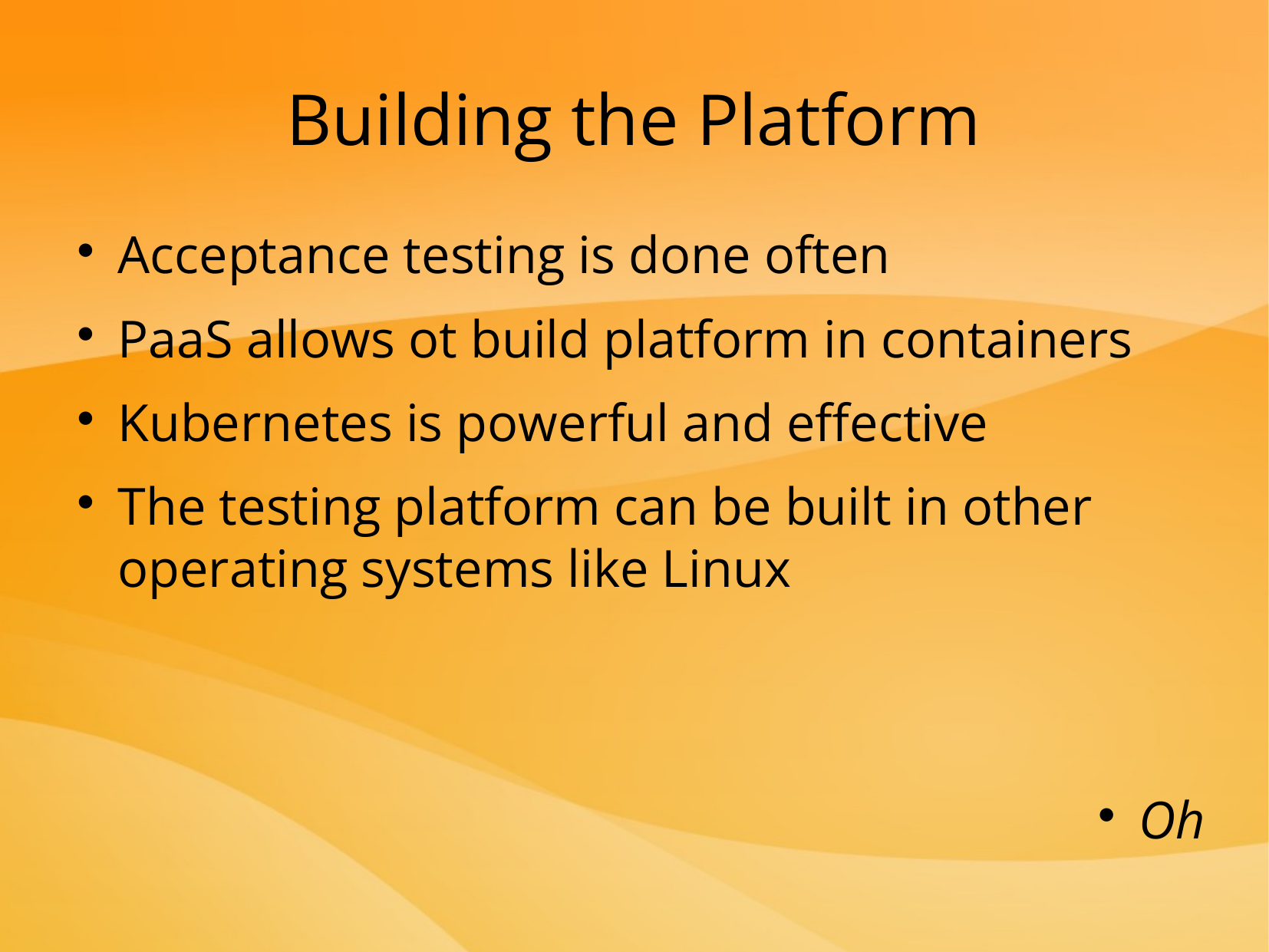

Building the Platform
Acceptance testing is done often
PaaS allows ot build platform in containers
Kubernetes is powerful and effective
The testing platform can be built in other operating systems like Linux

Oh